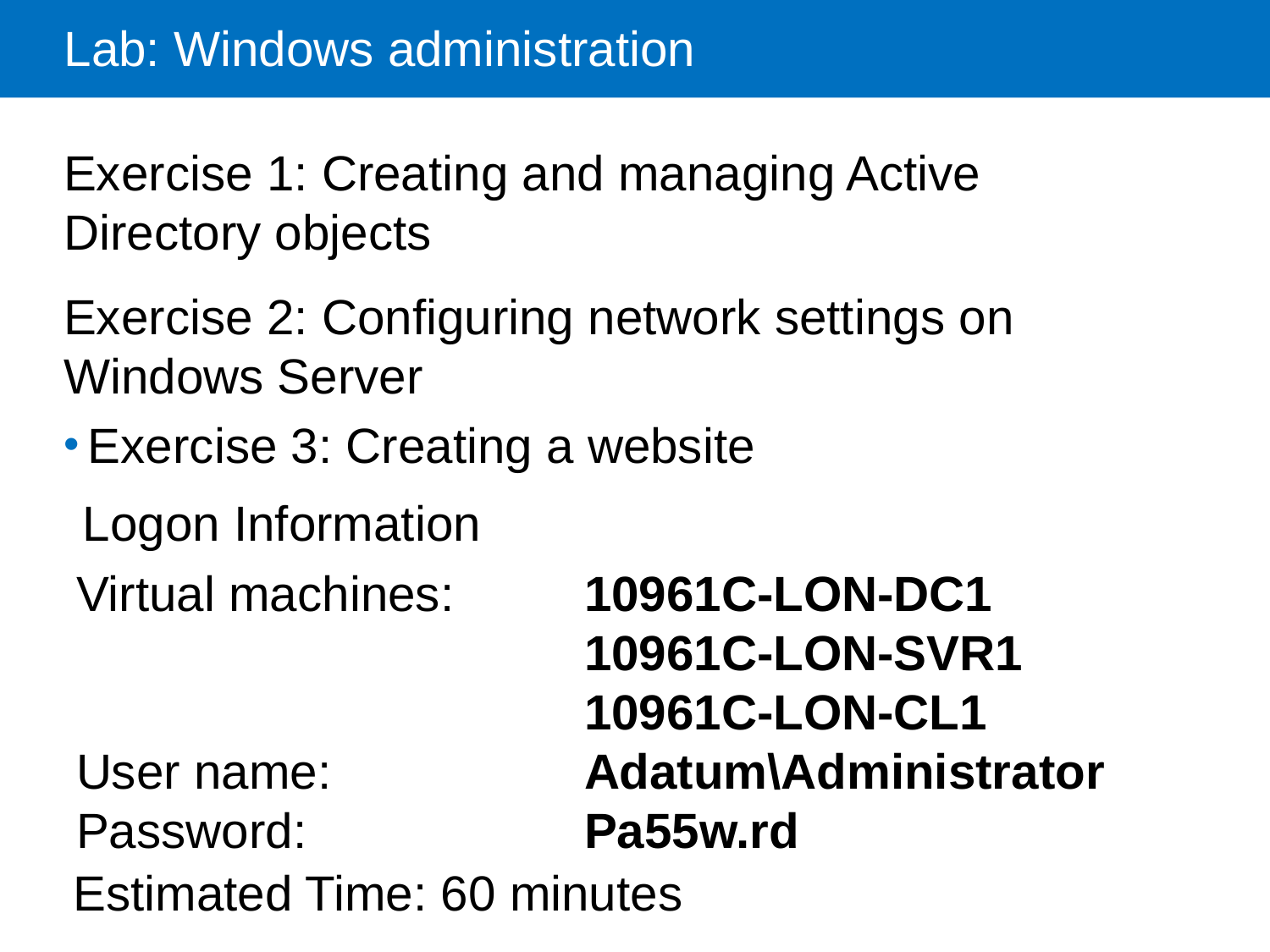

# Lab: Windows administration
Exercise 1: Creating and managing Active Directory objects
Exercise 2: Configuring network settings on Windows Server
Exercise 3: Creating a website
Logon Information
Virtual machines: 	10961C-LON-DC1
				10961C-LON-SVR1					10961C-LON-CL1
User name: 		Adatum\Administrator
Password: 			Pa55w.rd
Estimated Time: 60 minutes